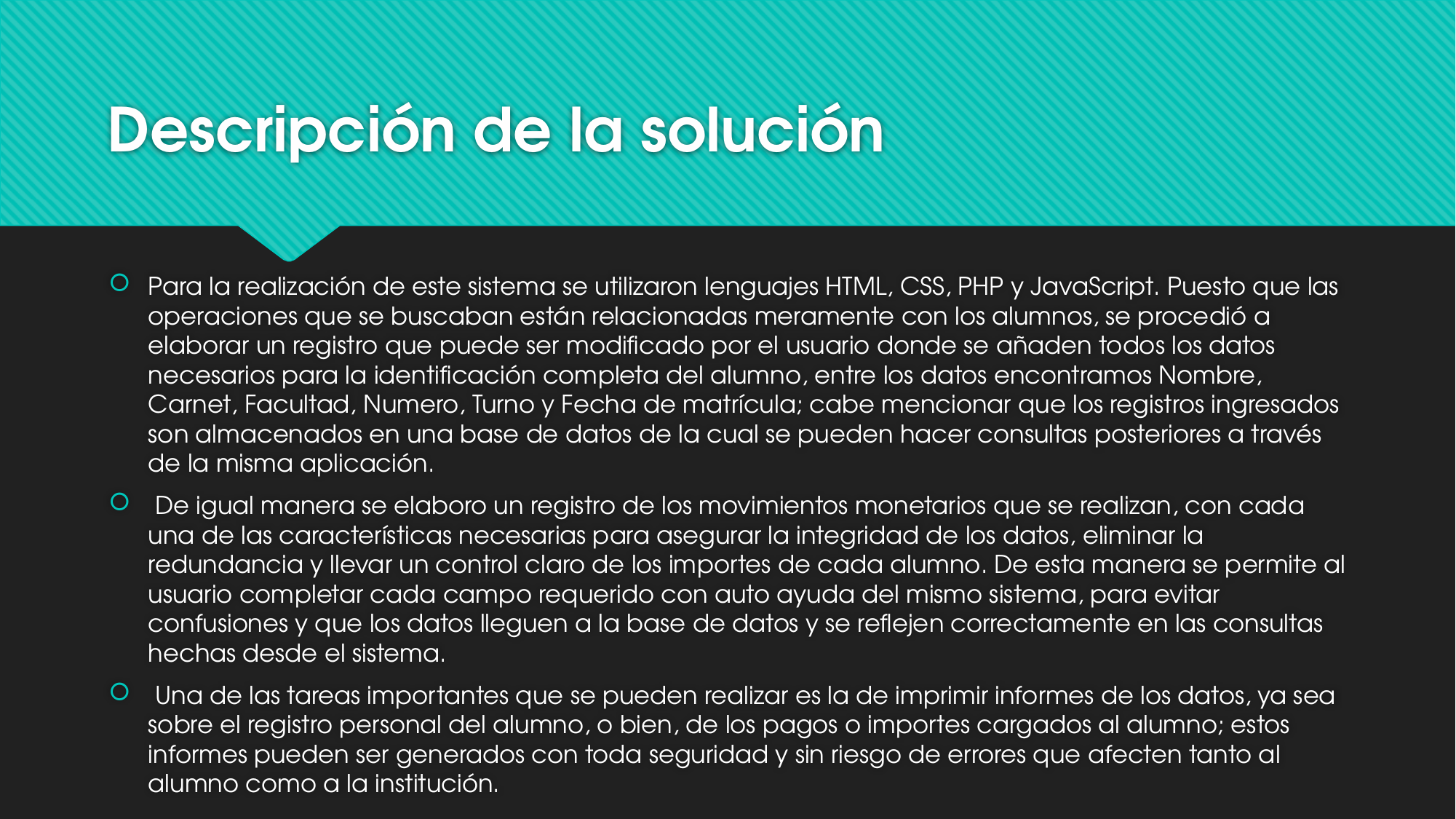

# Descripción de la solución
Para la realización de este sistema se utilizaron lenguajes HTML, CSS, PHP y JavaScript. Puesto que las operaciones que se buscaban están relacionadas meramente con los alumnos, se procedió a elaborar un registro que puede ser modificado por el usuario donde se añaden todos los datos necesarios para la identificación completa del alumno, entre los datos encontramos Nombre, Carnet, Facultad, Numero, Turno y Fecha de matrícula; cabe mencionar que los registros ingresados son almacenados en una base de datos de la cual se pueden hacer consultas posteriores a través de la misma aplicación.
 De igual manera se elaboro un registro de los movimientos monetarios que se realizan, con cada una de las características necesarias para asegurar la integridad de los datos, eliminar la redundancia y llevar un control claro de los importes de cada alumno. De esta manera se permite al usuario completar cada campo requerido con auto ayuda del mismo sistema, para evitar confusiones y que los datos lleguen a la base de datos y se reflejen correctamente en las consultas hechas desde el sistema.
 Una de las tareas importantes que se pueden realizar es la de imprimir informes de los datos, ya sea sobre el registro personal del alumno, o bien, de los pagos o importes cargados al alumno; estos informes pueden ser generados con toda seguridad y sin riesgo de errores que afecten tanto al alumno como a la institución.